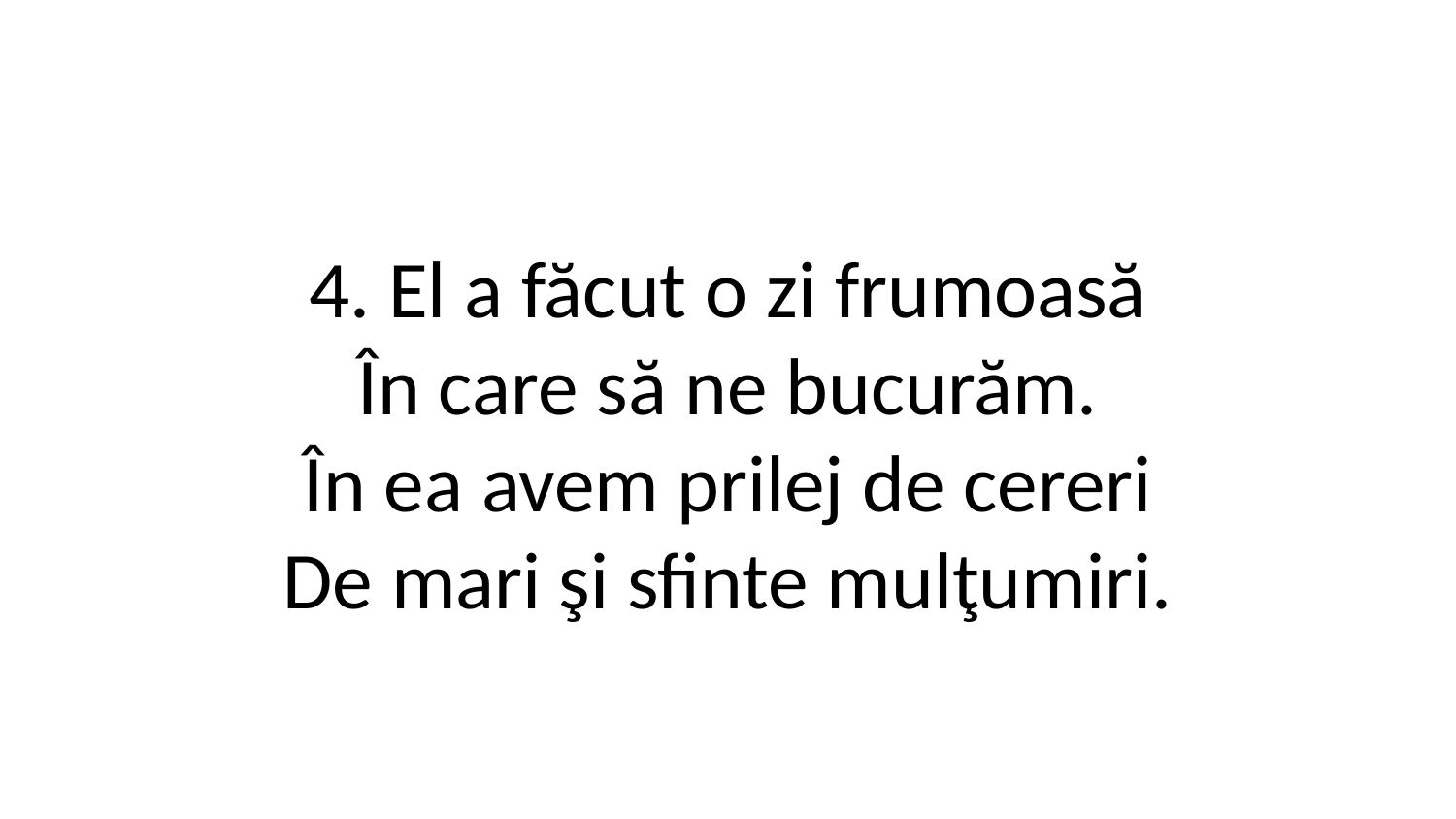

4. El a făcut o zi frumoasă
În care să ne bucurăm.
În ea avem prilej de cereri
De mari şi sfinte mulţumiri.